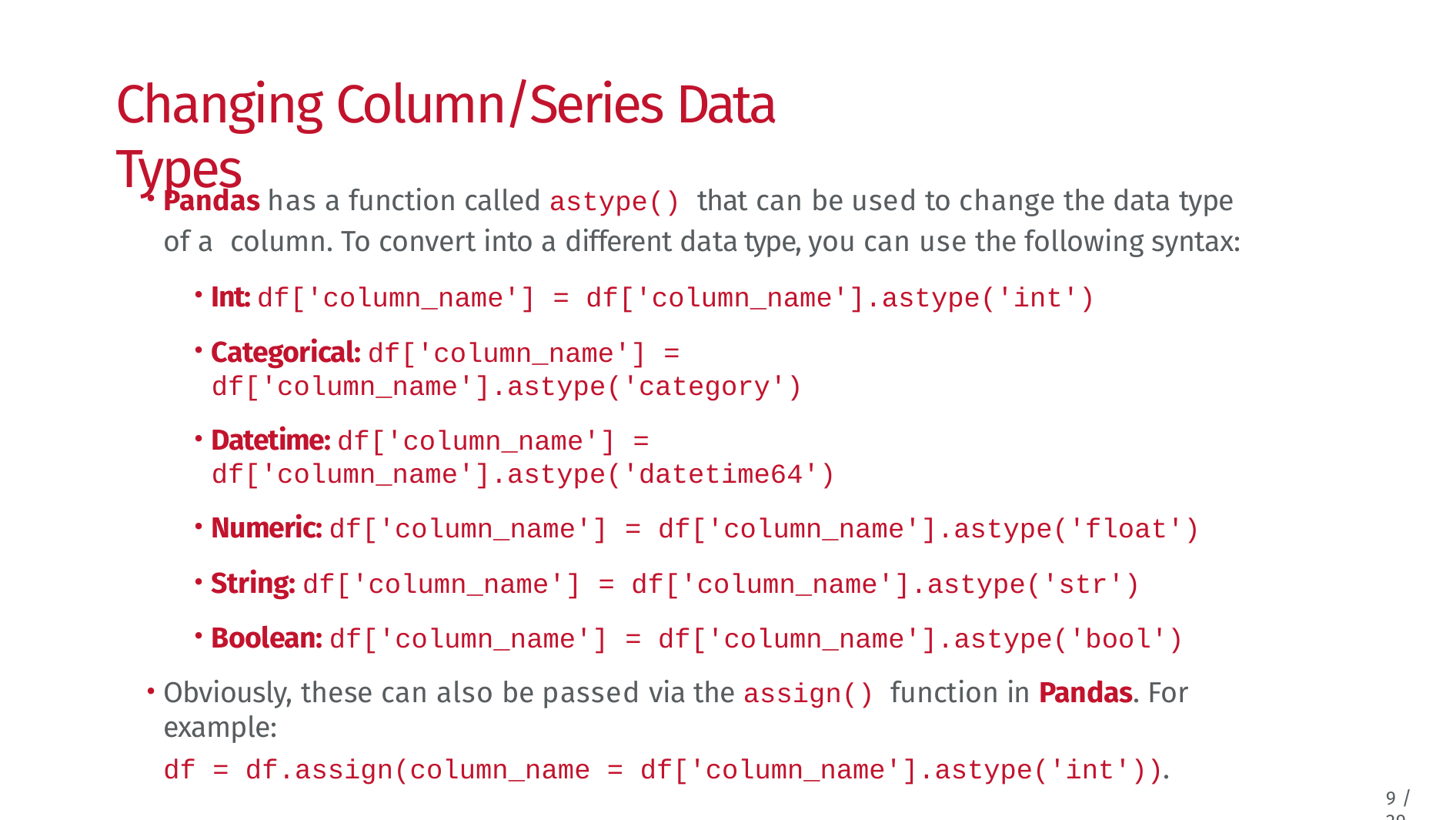

# Changing Column/Series Data Types
Pandas has a function called astype() that can be used to change the data type of a  column. To convert into a different data type, you can use the following syntax:
Int: df['column_name'] = df['column_name'].astype('int')
Categorical: df['column_name'] = df['column_name'].astype('category')
Datetime: df['column_name'] = df['column_name'].astype('datetime64')
Numeric: df['column_name'] = df['column_name'].astype('float')
String: df['column_name'] = df['column_name'].astype('str')
Boolean: df['column_name'] = df['column_name'].astype('bool')
Obviously, these can also be passed via the assign() function in Pandas. For example:
df = df.assign(column_name = df['column_name'].astype('int')).
9 / 29